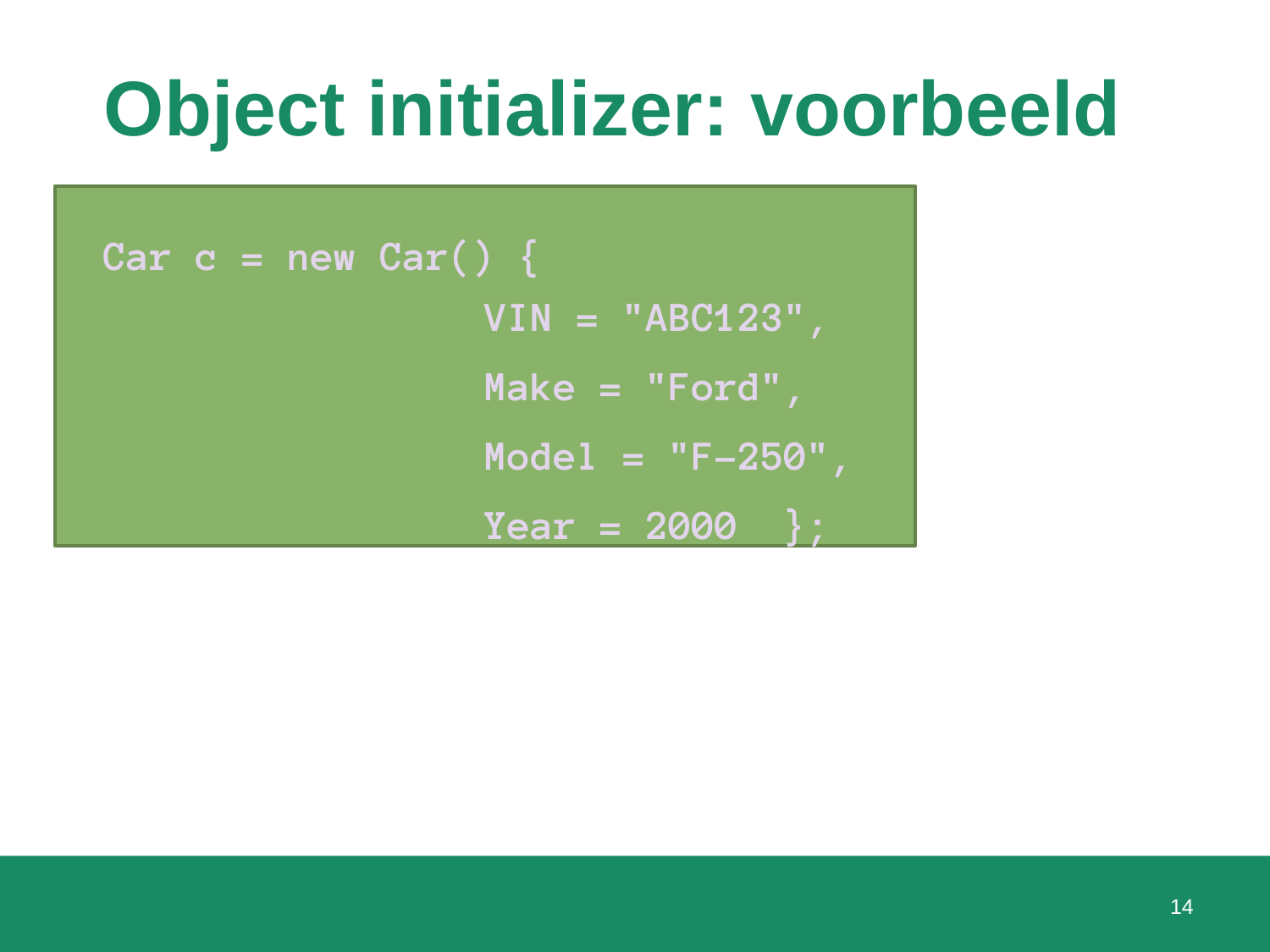

# Object initializer: voorbeeld

Car c = new Car() {
			VIN = "ABC123",
			Make = "Ford",
			Model = "F-250",
			Year = 2000  };

14